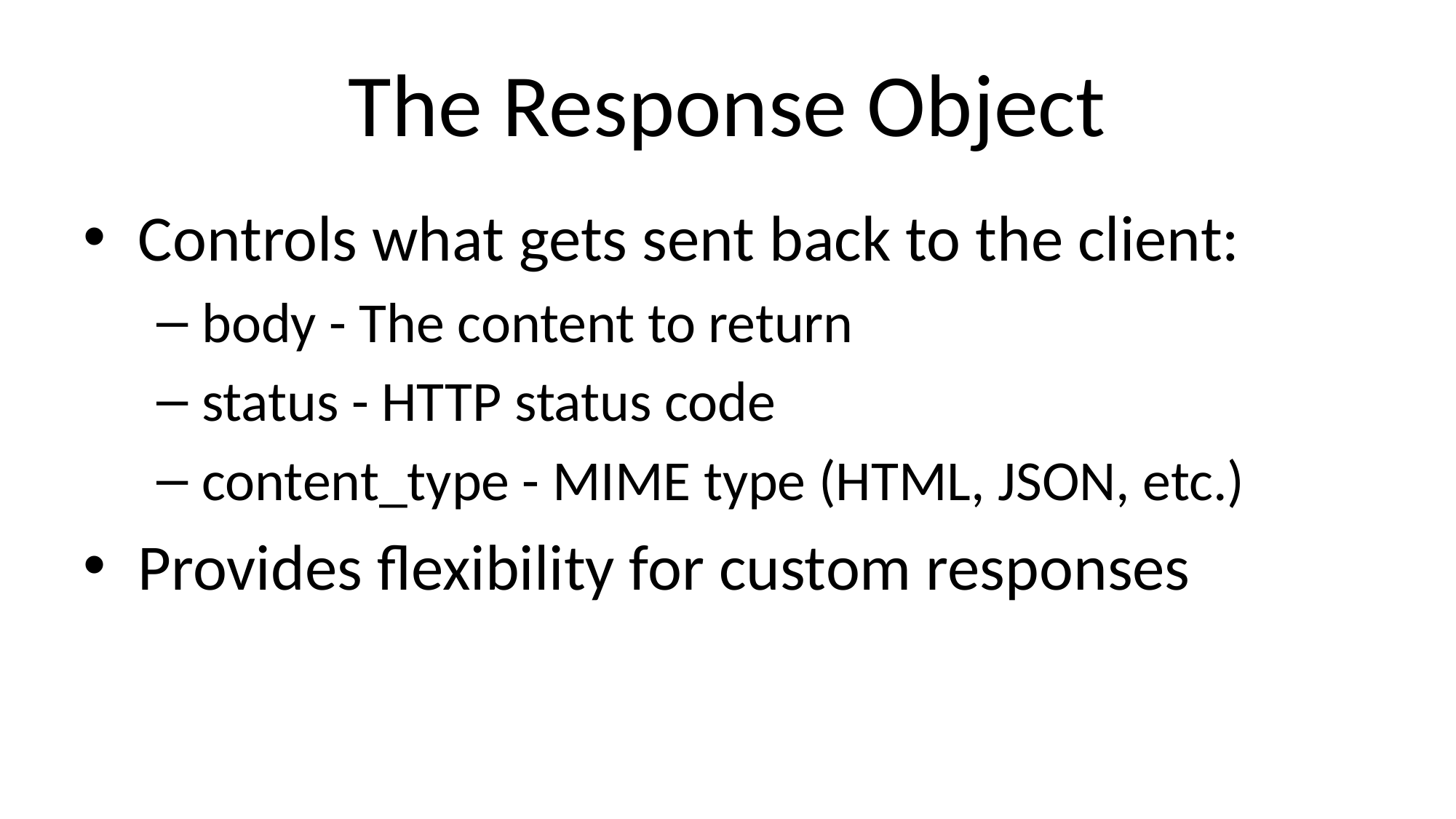

# The Response Object
Controls what gets sent back to the client:
body - The content to return
status - HTTP status code
content_type - MIME type (HTML, JSON, etc.)
Provides flexibility for custom responses